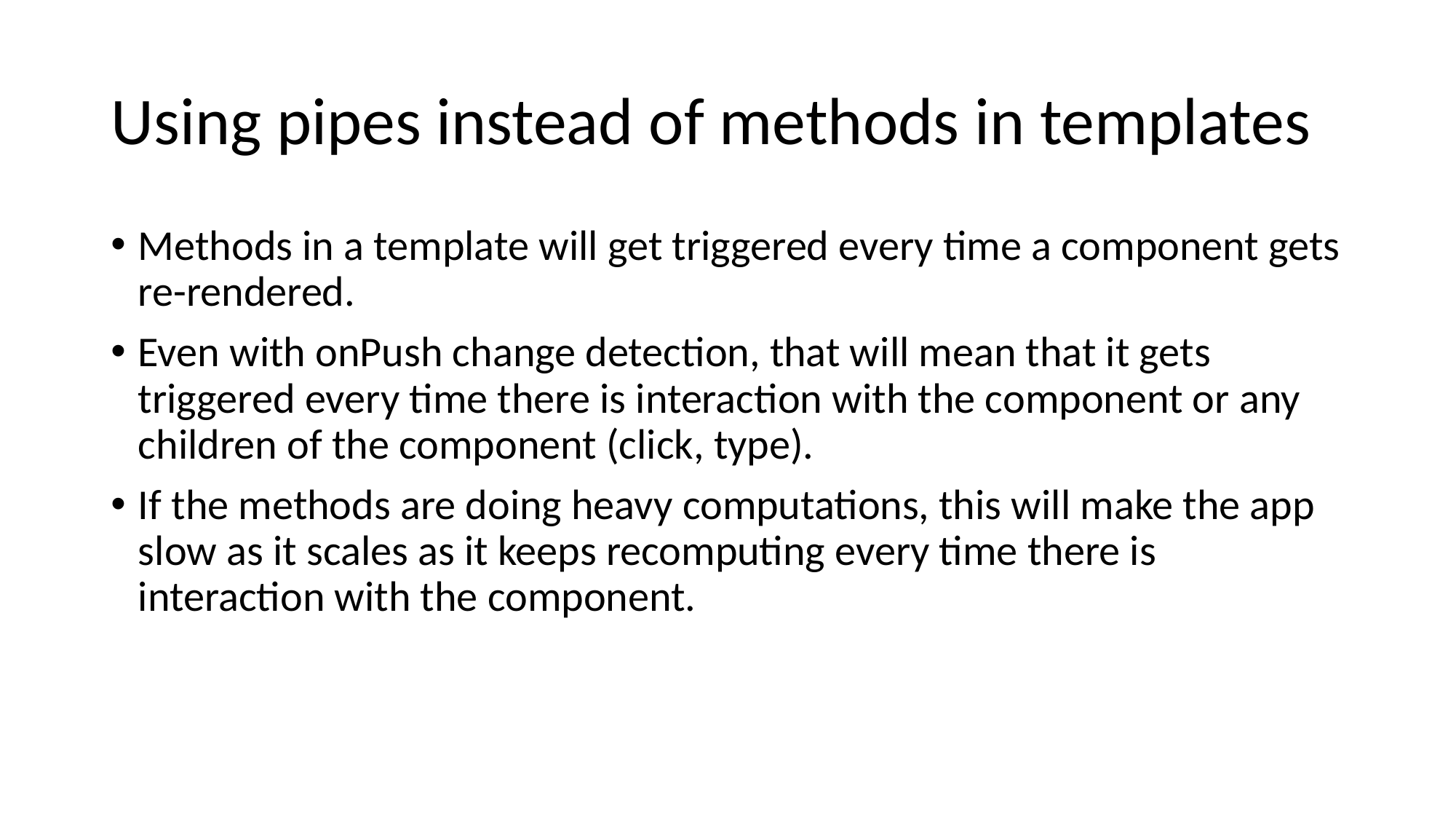

# Using pipes instead of methods in templates
Methods in a template will get triggered every time a component gets re-rendered.
Even with onPush change detection, that will mean that it gets triggered every time there is interaction with the component or any children of the component (click, type).
If the methods are doing heavy computations, this will make the app slow as it scales as it keeps recomputing every time there is interaction with the component.